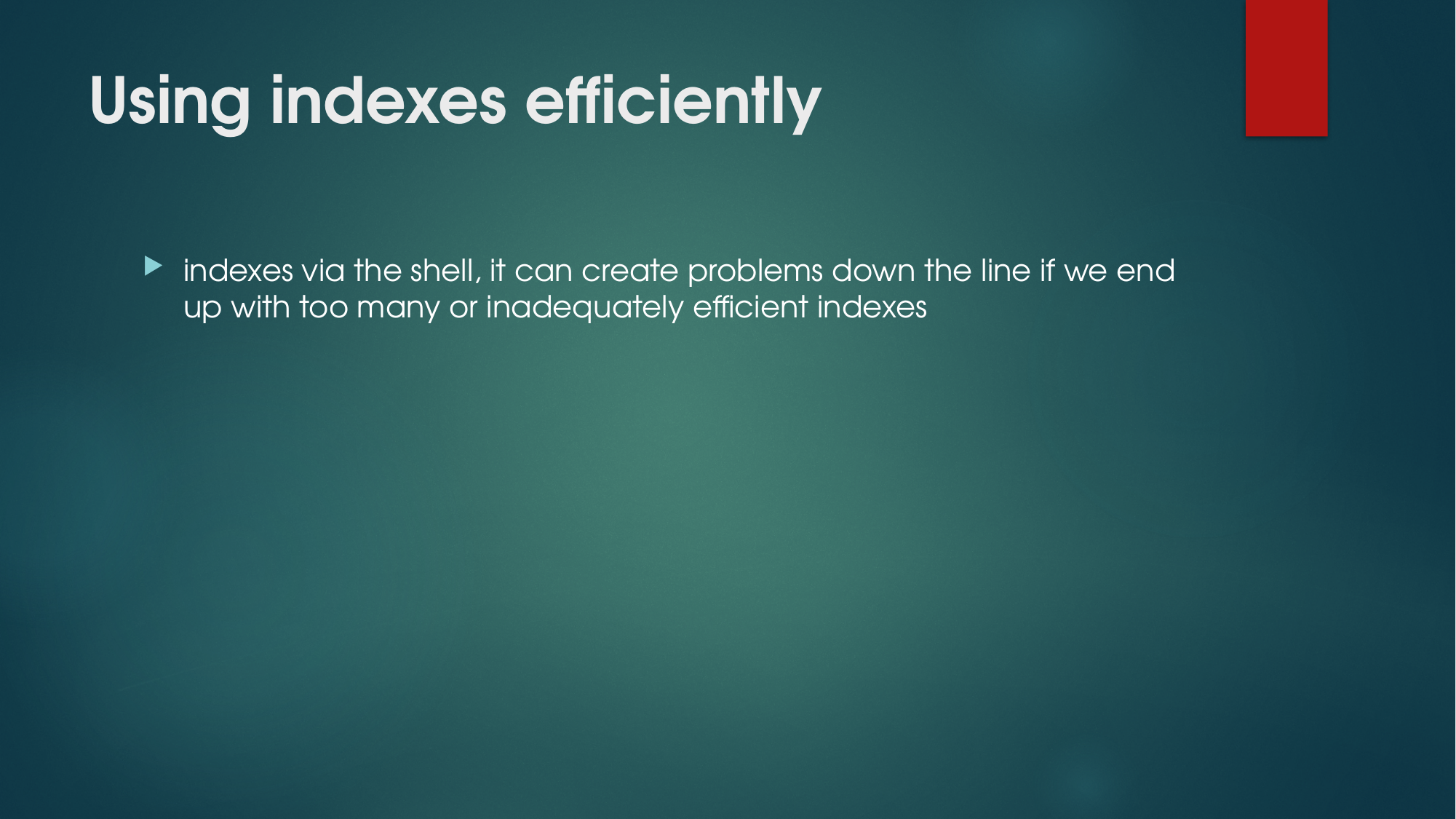

# Using indexes efficiently
indexes via the shell, it can create problems down the line if we end up with too many or inadequately efficient indexes